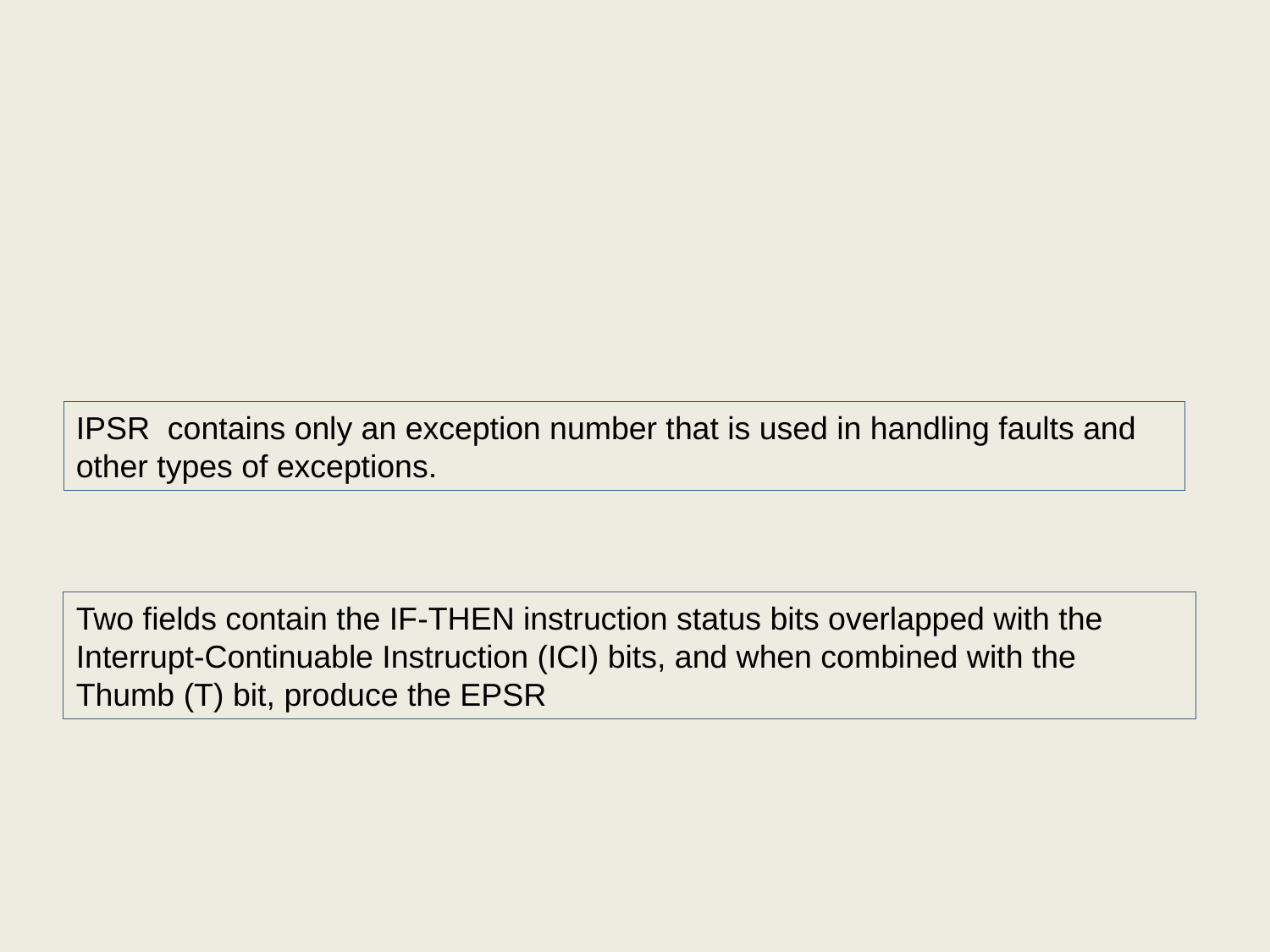

IPSR  contains only an exception number that is used in handling faults and other types of exceptions.
Two fields contain the IF-THEN instruction status bits overlapped with the
Interrupt-Continuable Instruction (ICI) bits, and when combined with the
Thumb (T) bit, produce the EPSR